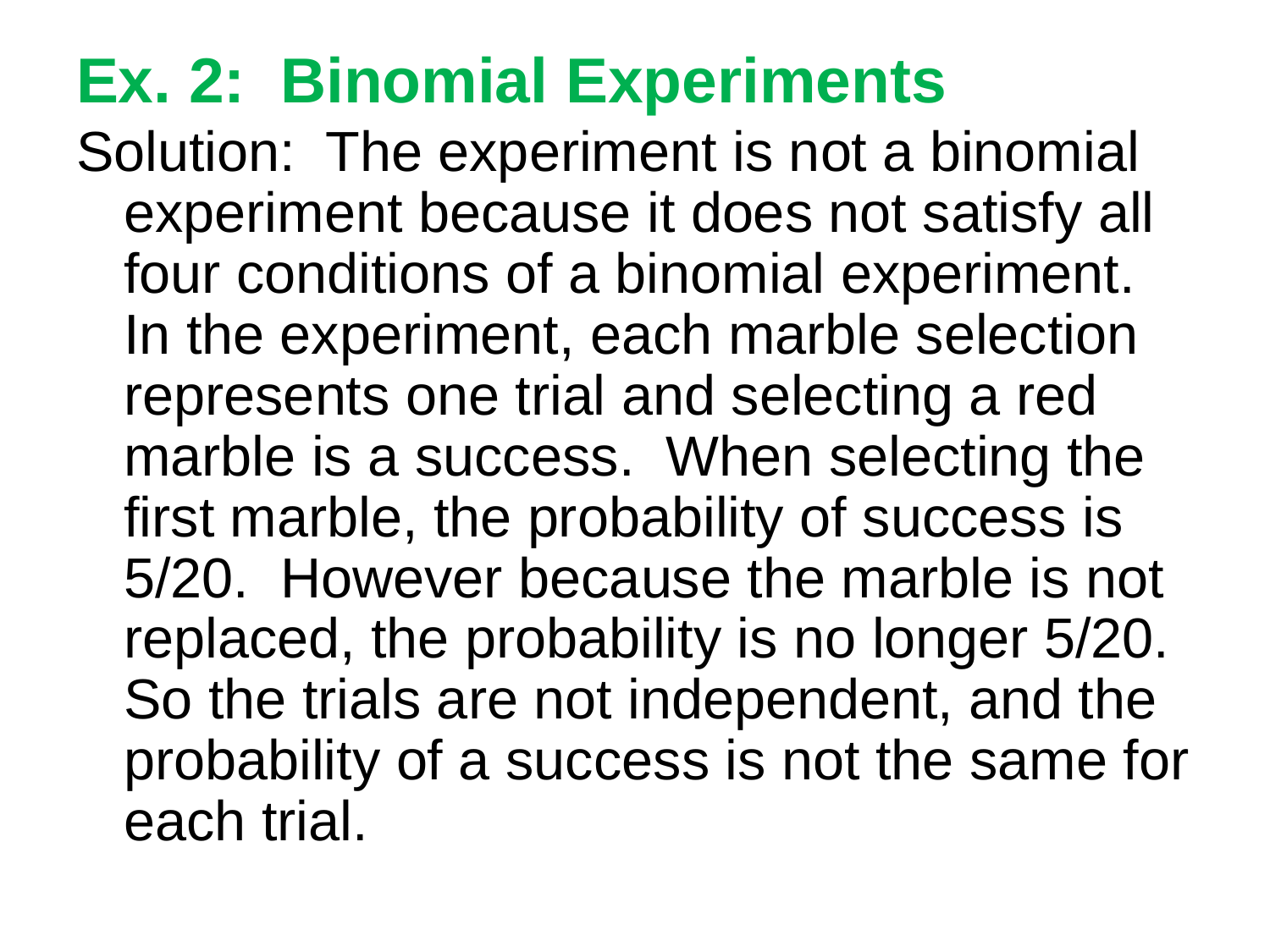

# Ex. 2:  Binomial Experiments
Solution:  The experiment is not a binomial experiment because it does not satisfy all four conditions of a binomial experiment.  In the experiment, each marble selection represents one trial and selecting a red marble is a success.  When selecting the first marble, the probability of success is 5/20.  However because the marble is not replaced, the probability is no longer 5/20.  So the trials are not independent, and the probability of a success is not the same for each trial.